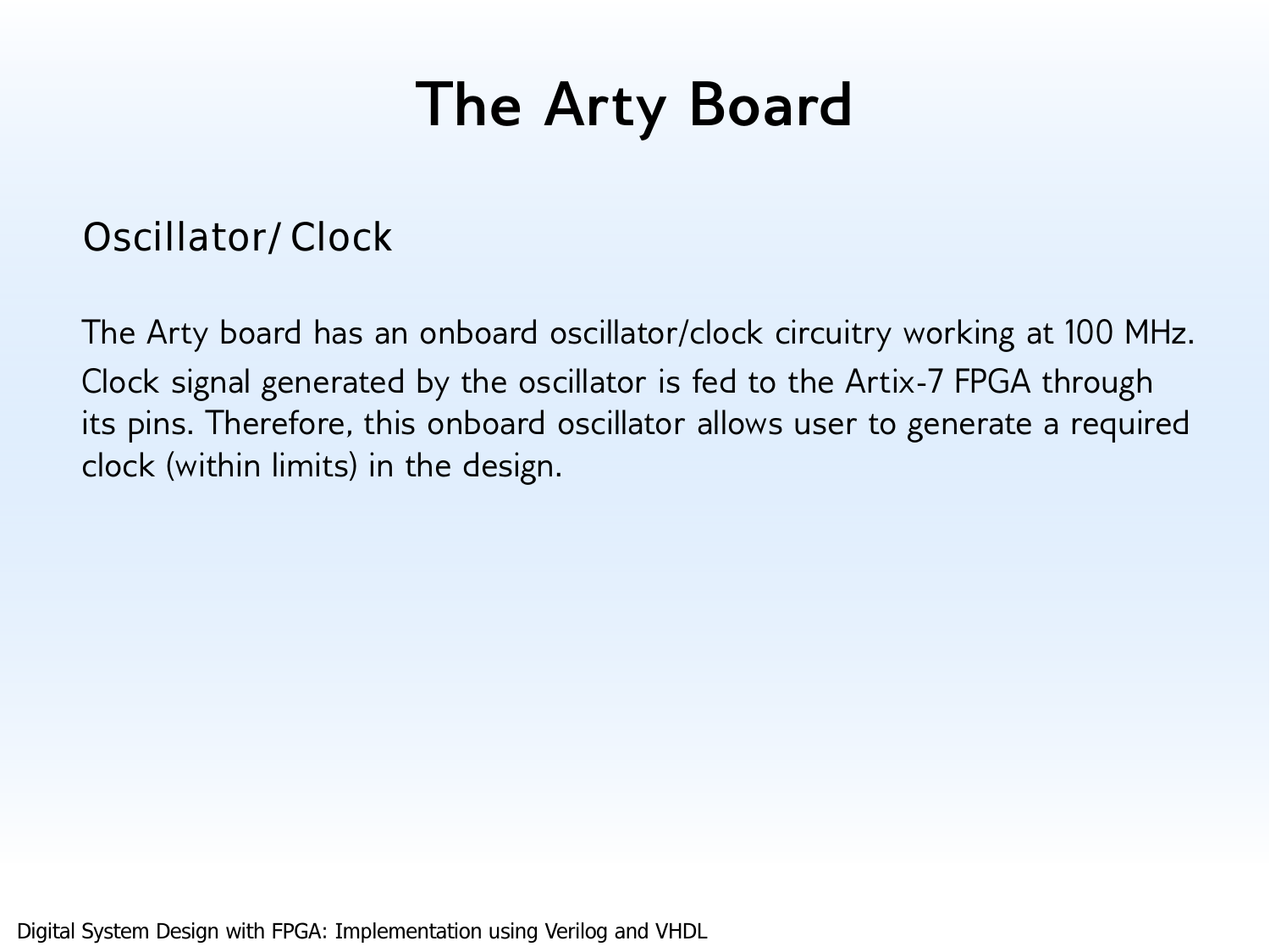

# The Arty Board

The Arty board has an onboard oscillator/clock circuitry working at 100 MHz.
Clock signal generated by the oscillator is fed to the Artix-7 FPGA through its pins. Therefore, this onboard oscillator allows user to generate a required clock (within limits) in the design.
Oscillator/Clock